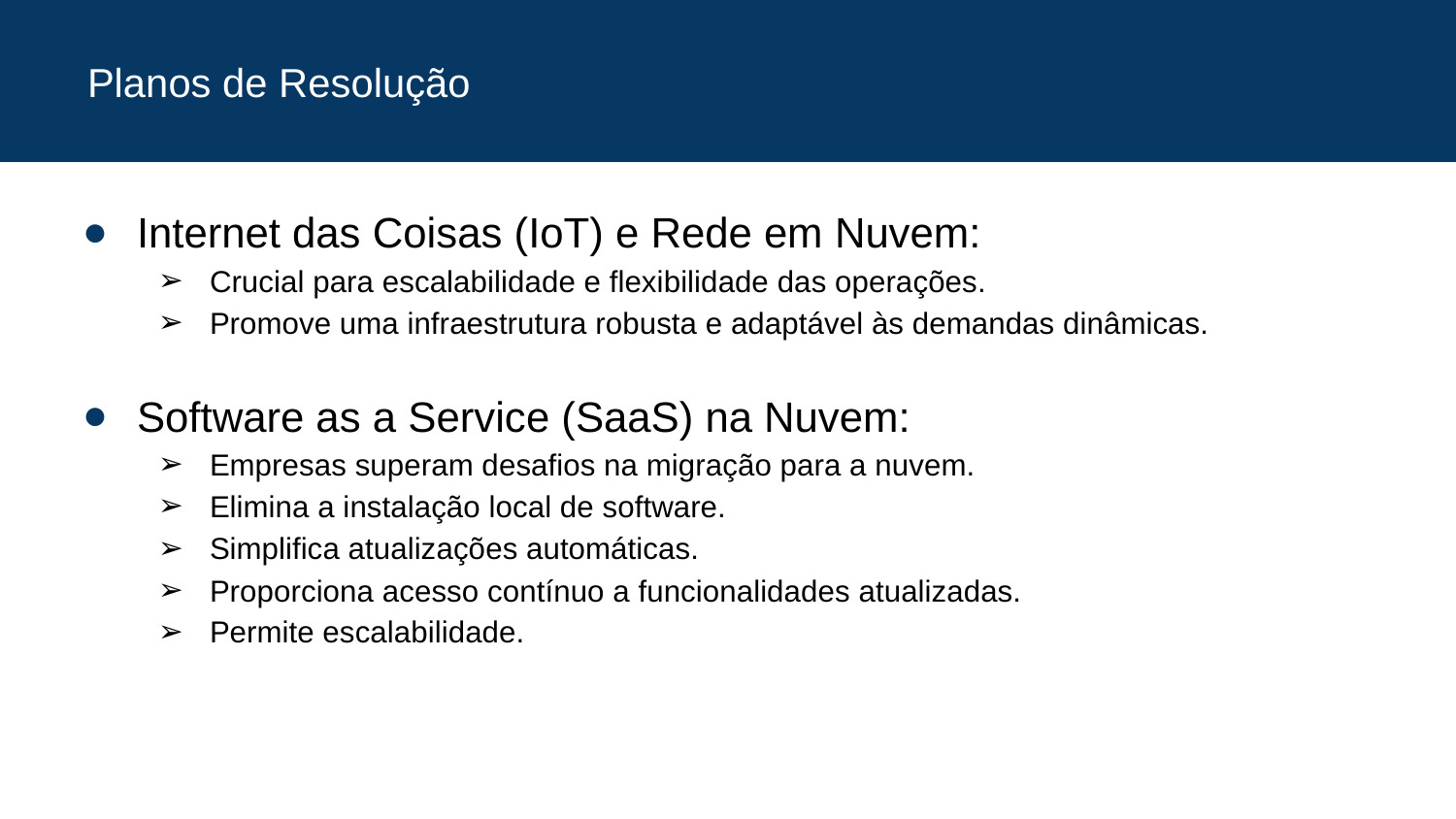

# Planos de Resolução
Internet das Coisas (IoT) e Rede em Nuvem:
Crucial para escalabilidade e flexibilidade das operações.
Promove uma infraestrutura robusta e adaptável às demandas dinâmicas.

Software as a Service (SaaS) na Nuvem:
Empresas superam desafios na migração para a nuvem.
Elimina a instalação local de software.
Simplifica atualizações automáticas.
Proporciona acesso contínuo a funcionalidades atualizadas.
Permite escalabilidade.